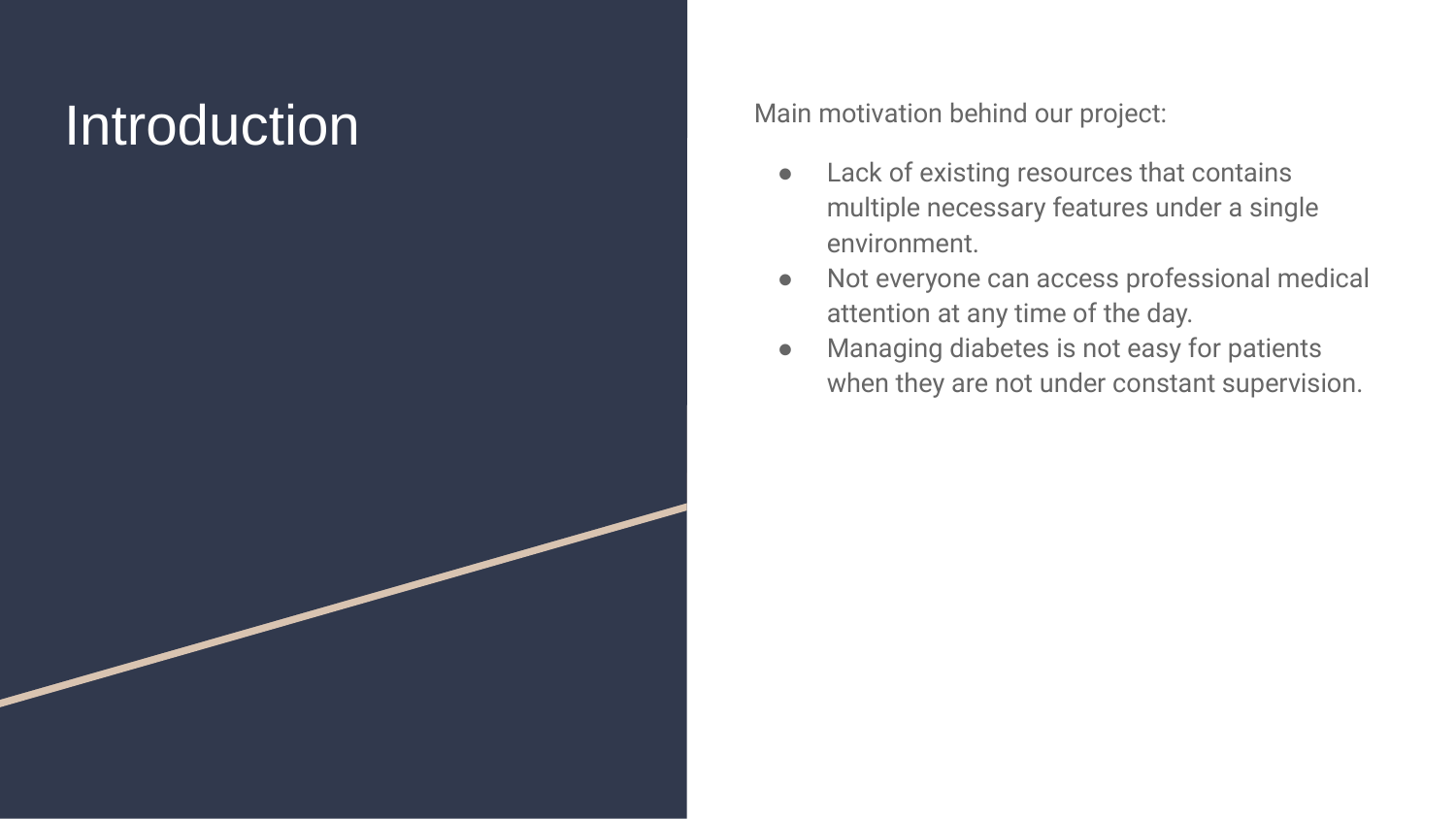

# Introduction
Main motivation behind our project:
Lack of existing resources that contains multiple necessary features under a single environment.
Not everyone can access professional medical attention at any time of the day.
Managing diabetes is not easy for patients when they are not under constant supervision.